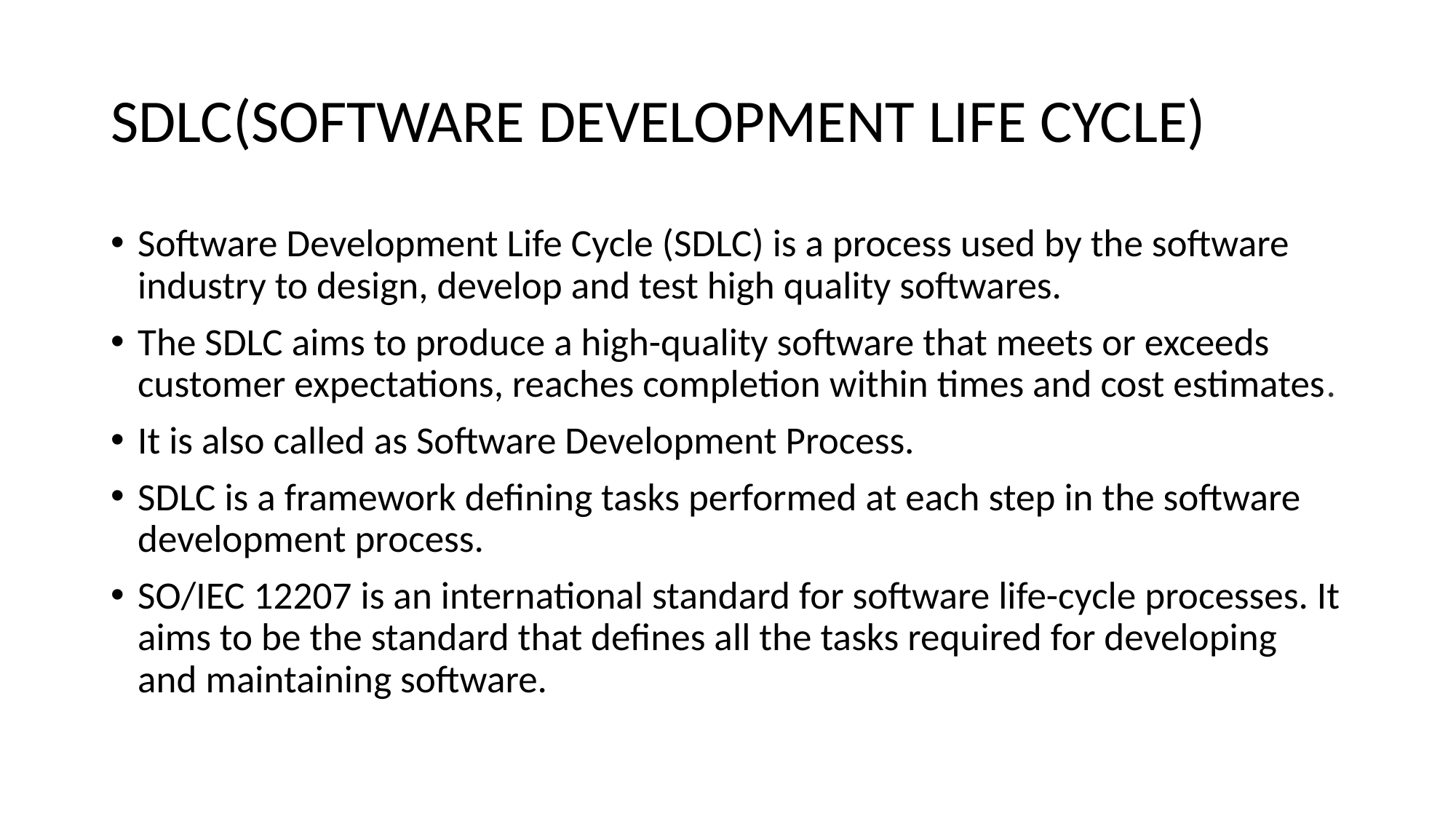

# SDLC(SOFTWARE DEVELOPMENT LIFE CYCLE)
Software Development Life Cycle (SDLC) is a process used by the software industry to design, develop and test high quality softwares.
The SDLC aims to produce a high-quality software that meets or exceeds customer expectations, reaches completion within times and cost estimates.
It is also called as Software Development Process.
SDLC is a framework defining tasks performed at each step in the software development process.
SO/IEC 12207 is an international standard for software life-cycle processes. It aims to be the standard that defines all the tasks required for developing and maintaining software.